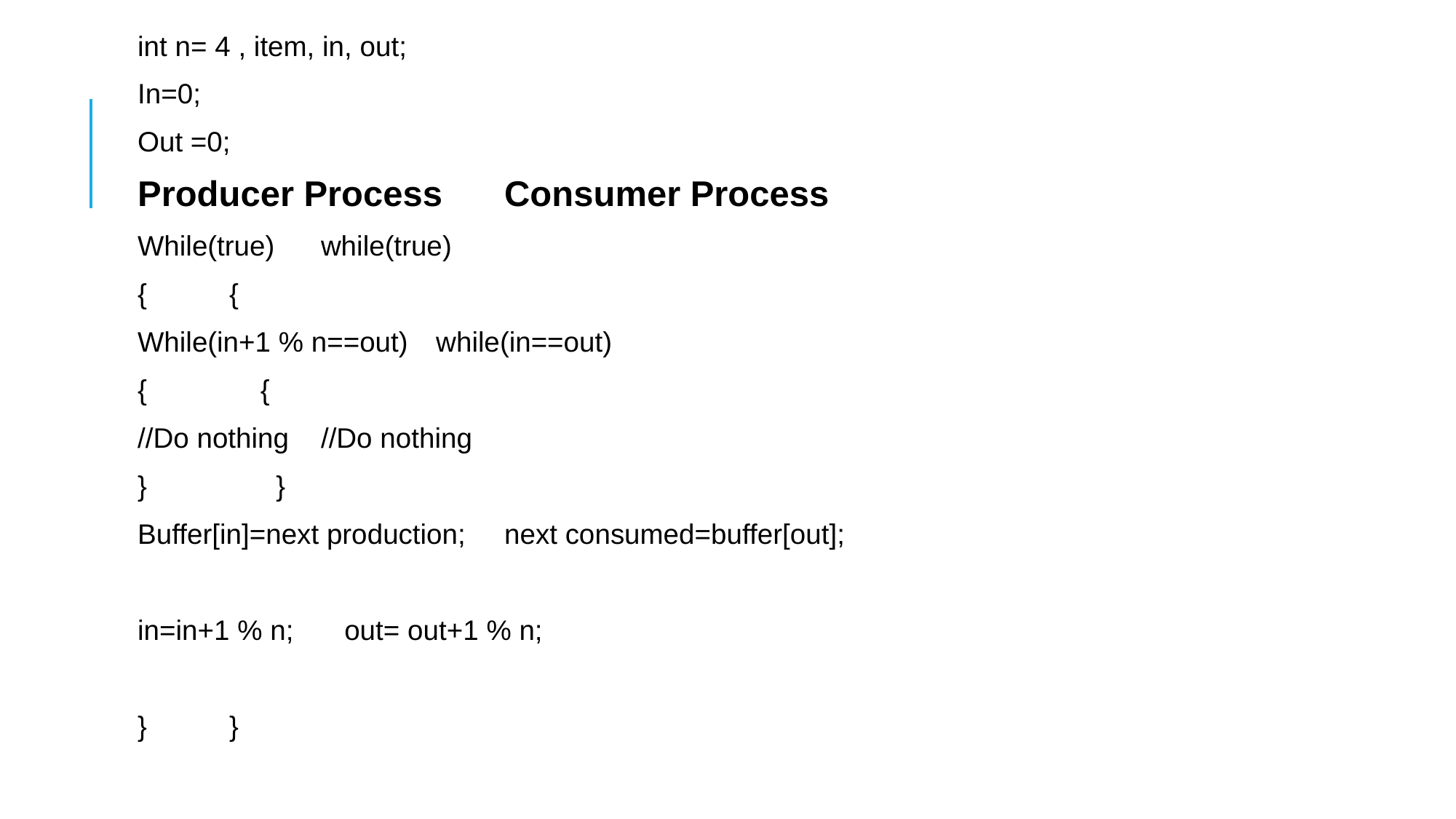

int n= 4 , item, in, out;
In=0;
Out =0;
Producer Process					Consumer Process
While(true)						while(true)
{							{
While(in+1 % n==out)					   while(in==out)
{ 							    {
//Do nothing							//Do nothing
}							      }
Buffer[in]=next production;				next consumed=buffer[out];

in=in+1 % n;						   out= out+1 % n;

}								}